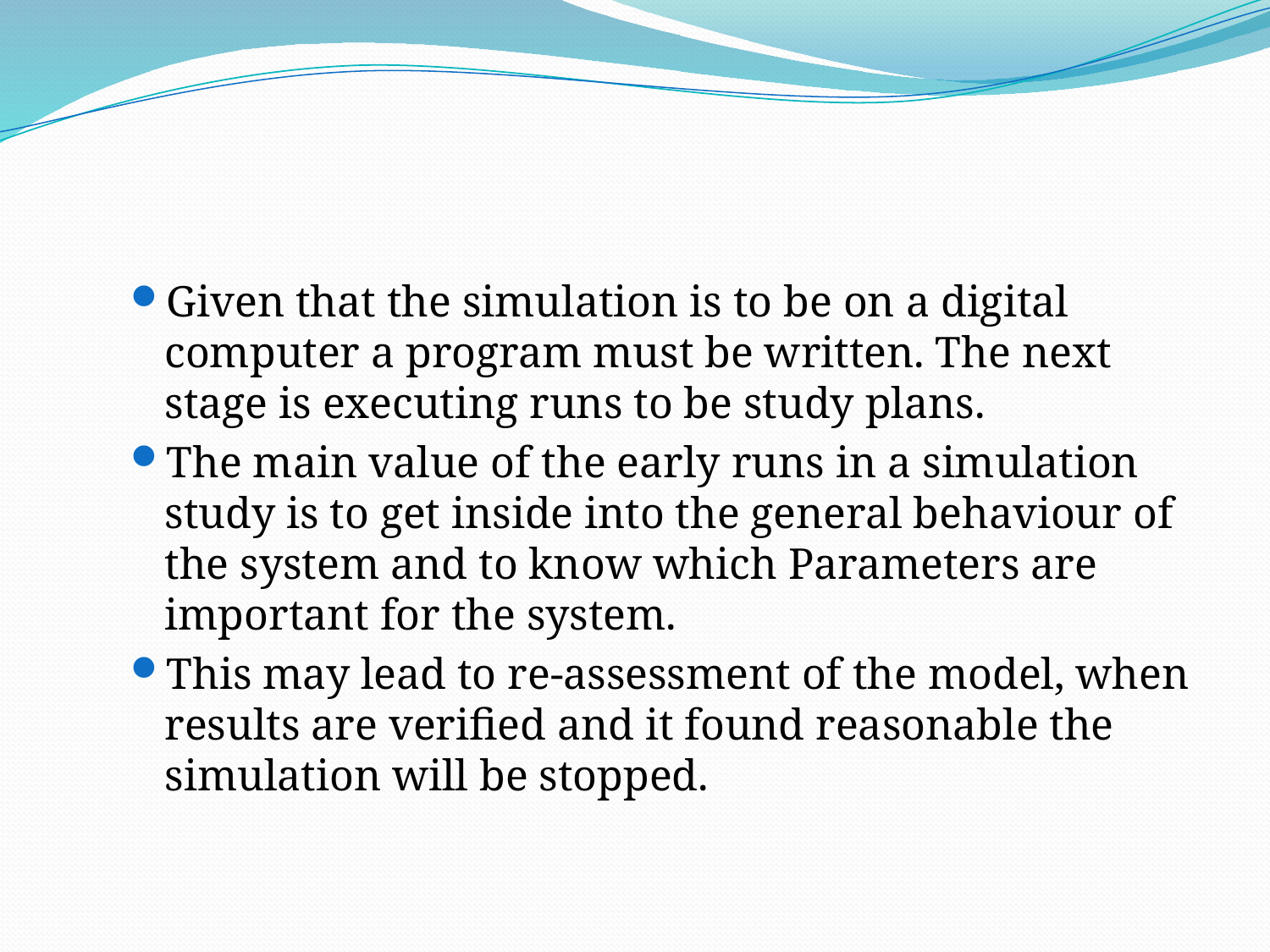

#
Given that the simulation is to be on a digital computer a program must be written. The next stage is executing runs to be study plans.
The main value of the early runs in a simulation study is to get inside into the general behaviour of the system and to know which Parameters are important for the system.
This may lead to re-assessment of the model, when results are verified and it found reasonable the simulation will be stopped.